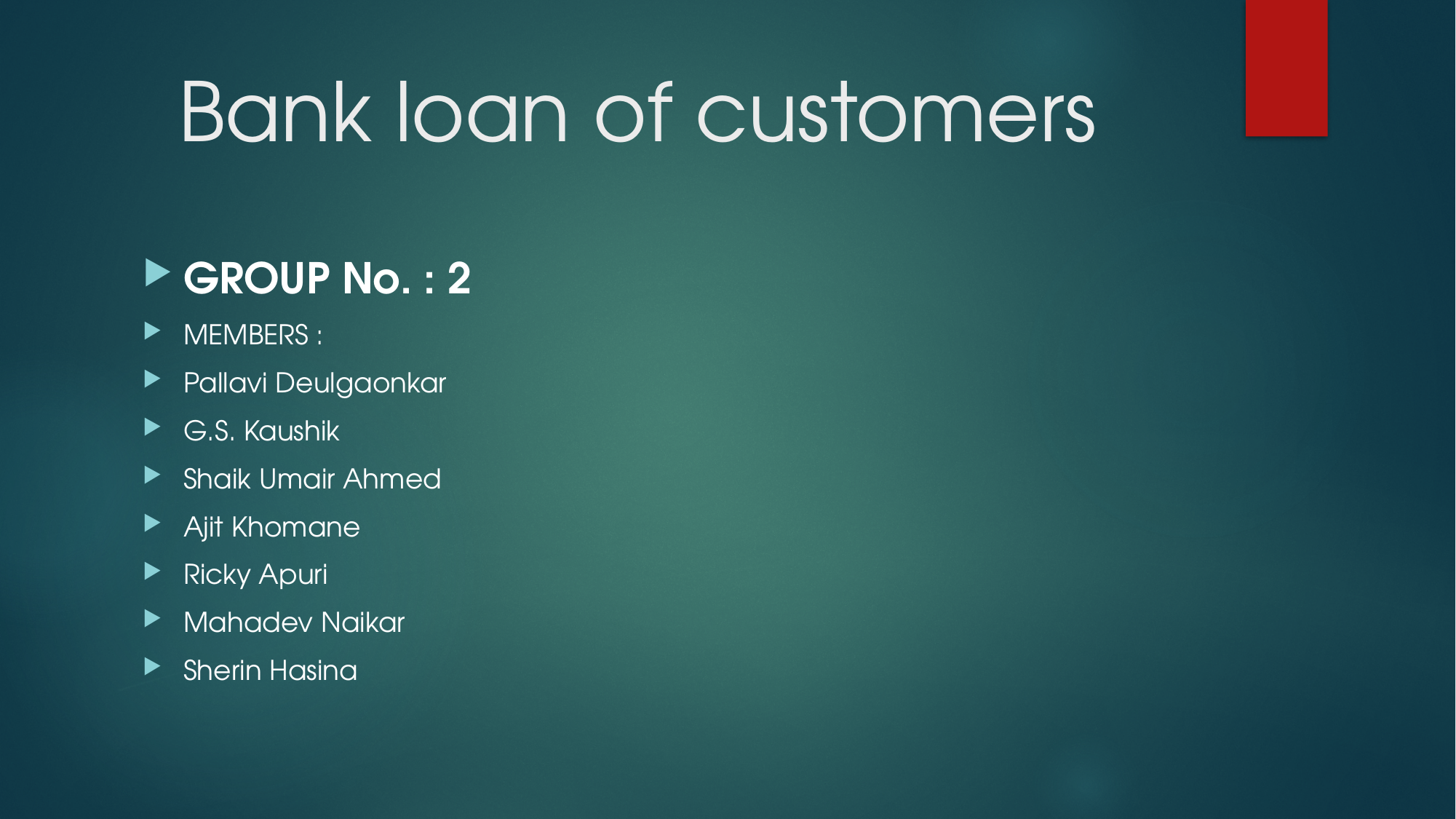

# Bank loan of customers
GROUP No. : 2
MEMBERS :
Pallavi Deulgaonkar
G.S. Kaushik
Shaik Umair Ahmed
Ajit Khomane
Ricky Apuri
Mahadev Naikar
Sherin Hasina